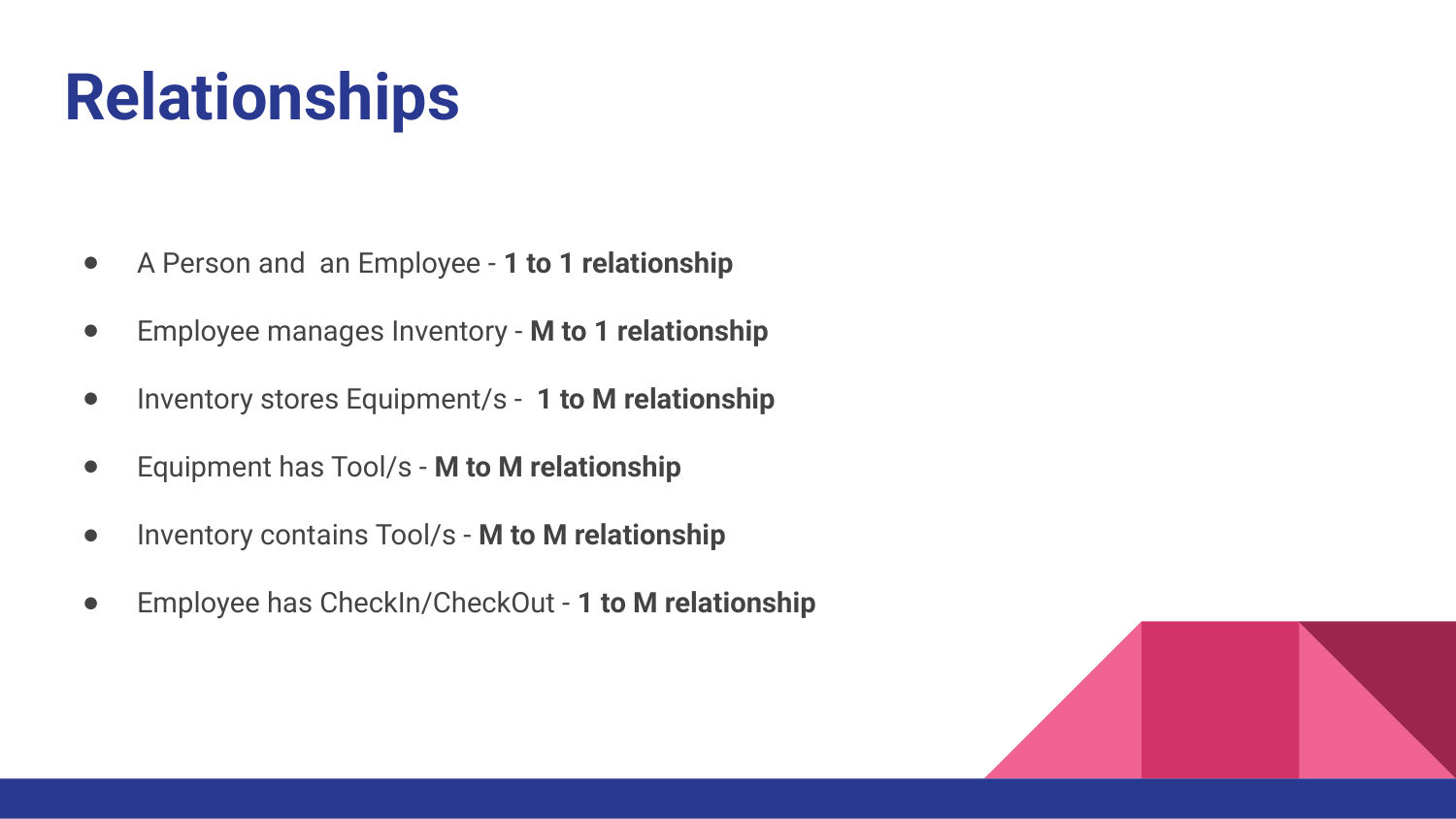

# Relationships
A Person and  an Employee - 1 to 1 relationship
Employee manages Inventory - M to 1 relationship
Inventory stores Equipment/s -  1 to M relationship
Equipment has Tool/s - M to M relationship
Inventory contains Tool/s - M to M relationship
Employee has CheckIn/CheckOut - 1 to M relationship